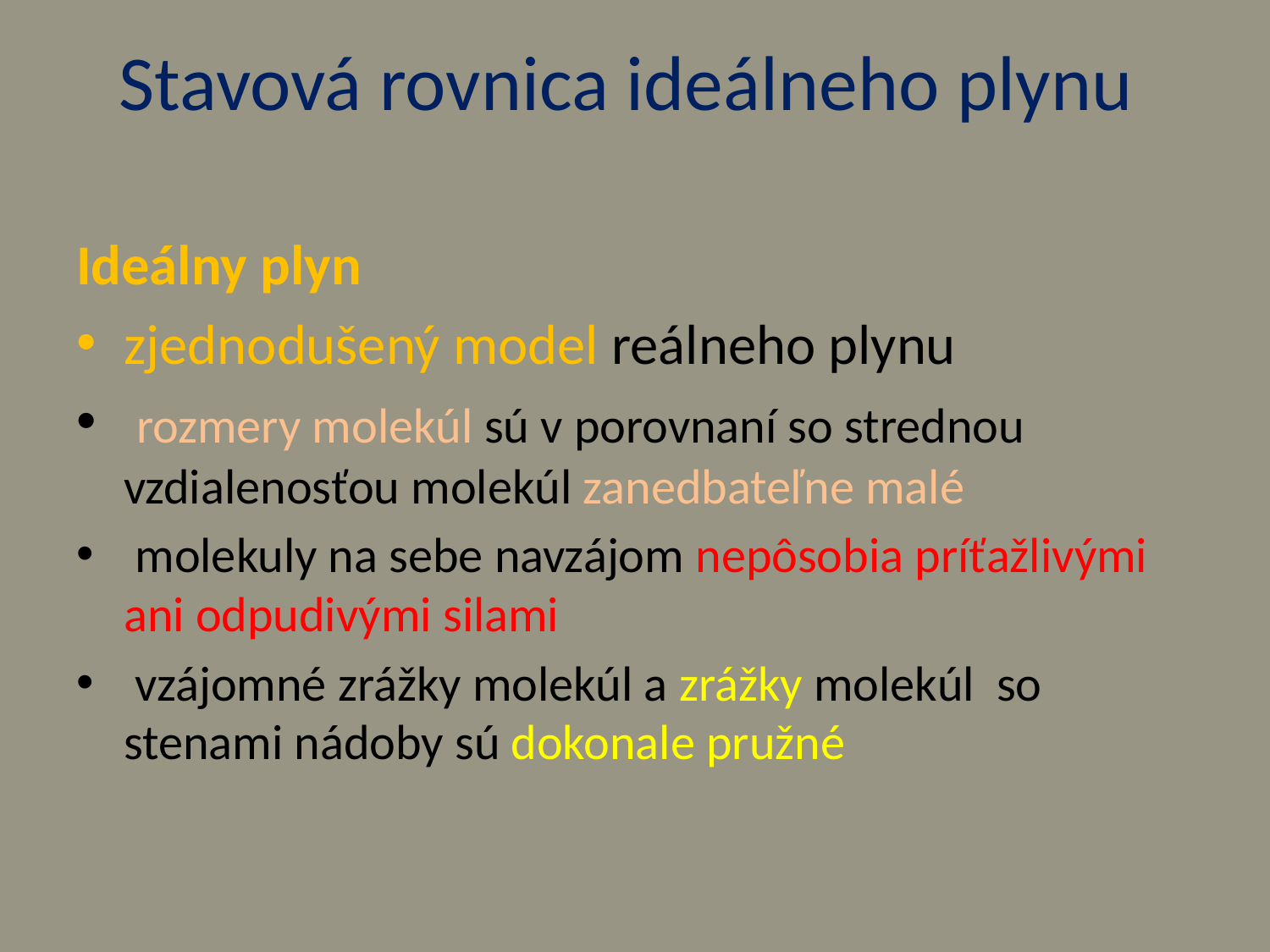

# Stavová rovnica ideálneho plynu
Ideálny plyn
zjednodušený model reálneho plynu
 rozmery molekúl sú v porovnaní so strednou vzdialenosťou molekúl zanedbateľne malé
 molekuly na sebe navzájom nepôsobia príťažlivými ani odpudivými silami
 vzájomné zrážky molekúl a zrážky molekúl  so stenami nádoby sú dokonale pružné